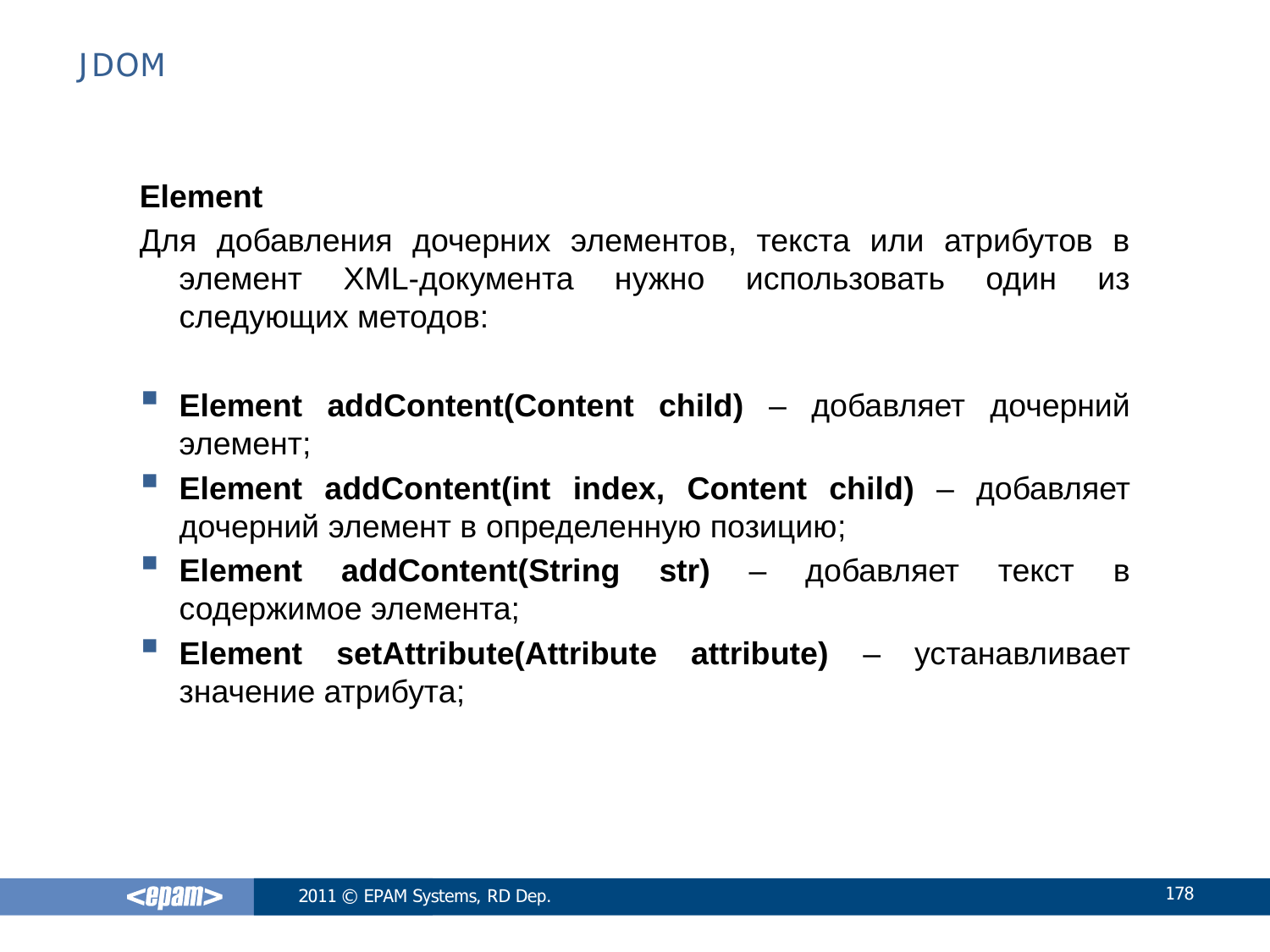

# JDOM
Element
Для добавления дочерних элементов, текста или атрибутов в элемент XML-документа нужно использовать один из следующих методов:

Element addContent(Content child) – добавляет дочерний элемент;
Element addContent(int index, Content child) – добавляет дочерний элемент в определенную позицию;
Element addContent(String str) – добавляет текст в содержимое элемента;
Element setAttribute(Attribute attribute) – устанавливает значение атрибута;
178
2011 © EPAM Systems, RD Dep.